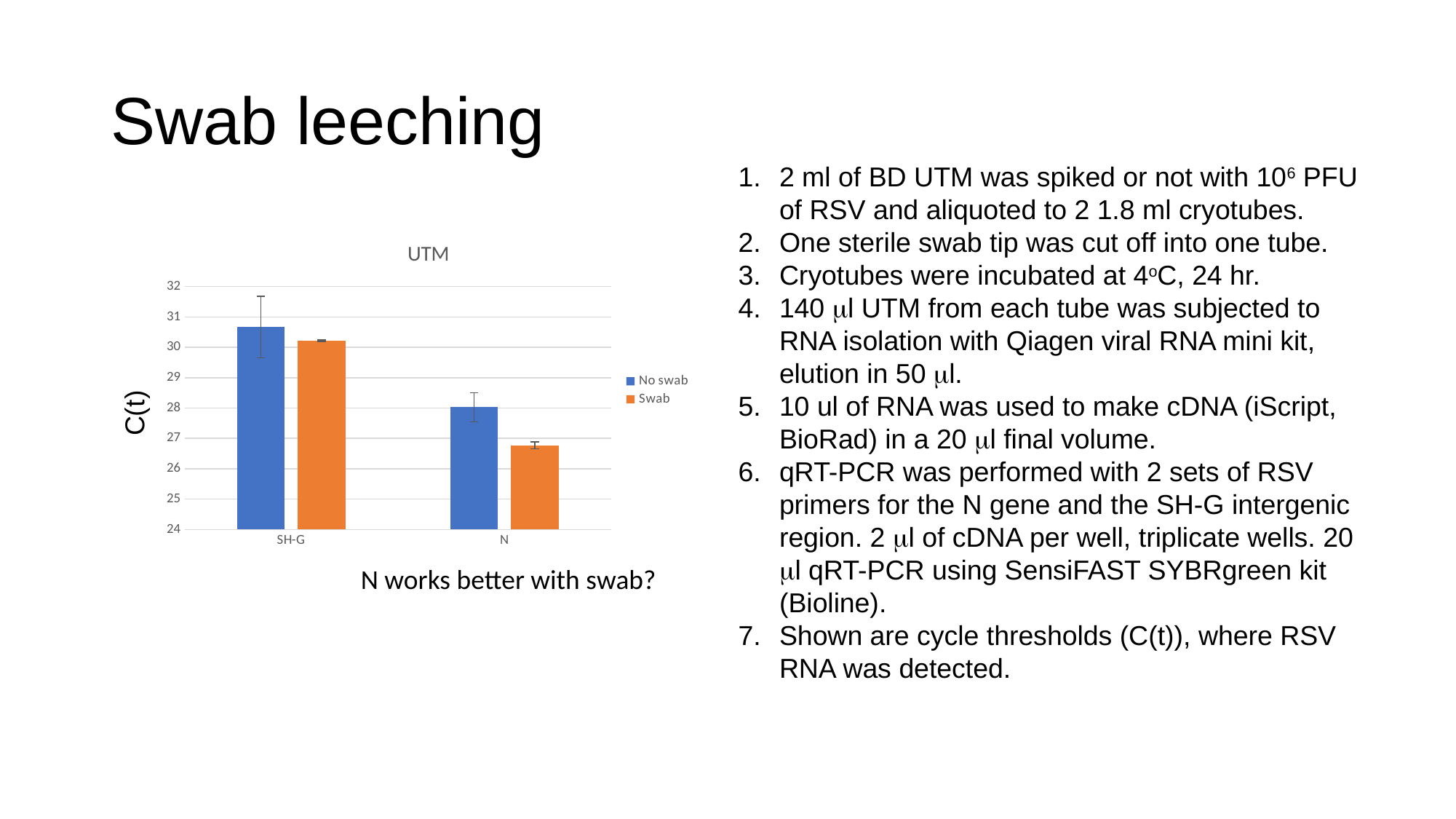

# Swab leeching
2 ml of BD UTM was spiked or not with 106 PFU of RSV and aliquoted to 2 1.8 ml cryotubes.
One sterile swab tip was cut off into one tube.
Cryotubes were incubated at 4oC, 24 hr.
140 μl UTM from each tube was subjected to RNA isolation with Qiagen viral RNA mini kit, elution in 50 μl.
10 ul of RNA was used to make cDNA (iScript, BioRad) in a 20 μl final volume.
qRT-PCR was performed with 2 sets of RSV primers for the N gene and the SH-G intergenic region. 2 μl of cDNA per well, triplicate wells. 20 μl qRT-PCR using SensiFAST SYBRgreen kit (Bioline).
Shown are cycle thresholds (C(t)), where RSV RNA was detected.

### Chart: UTM

| Category |  |  |
|---|---|---|
| SH-G | 30.674917780895 | 30.216466163968835 |
| N | 28.025082816597564 | 26.772053307356398 |
C(t)
N works better with swab?